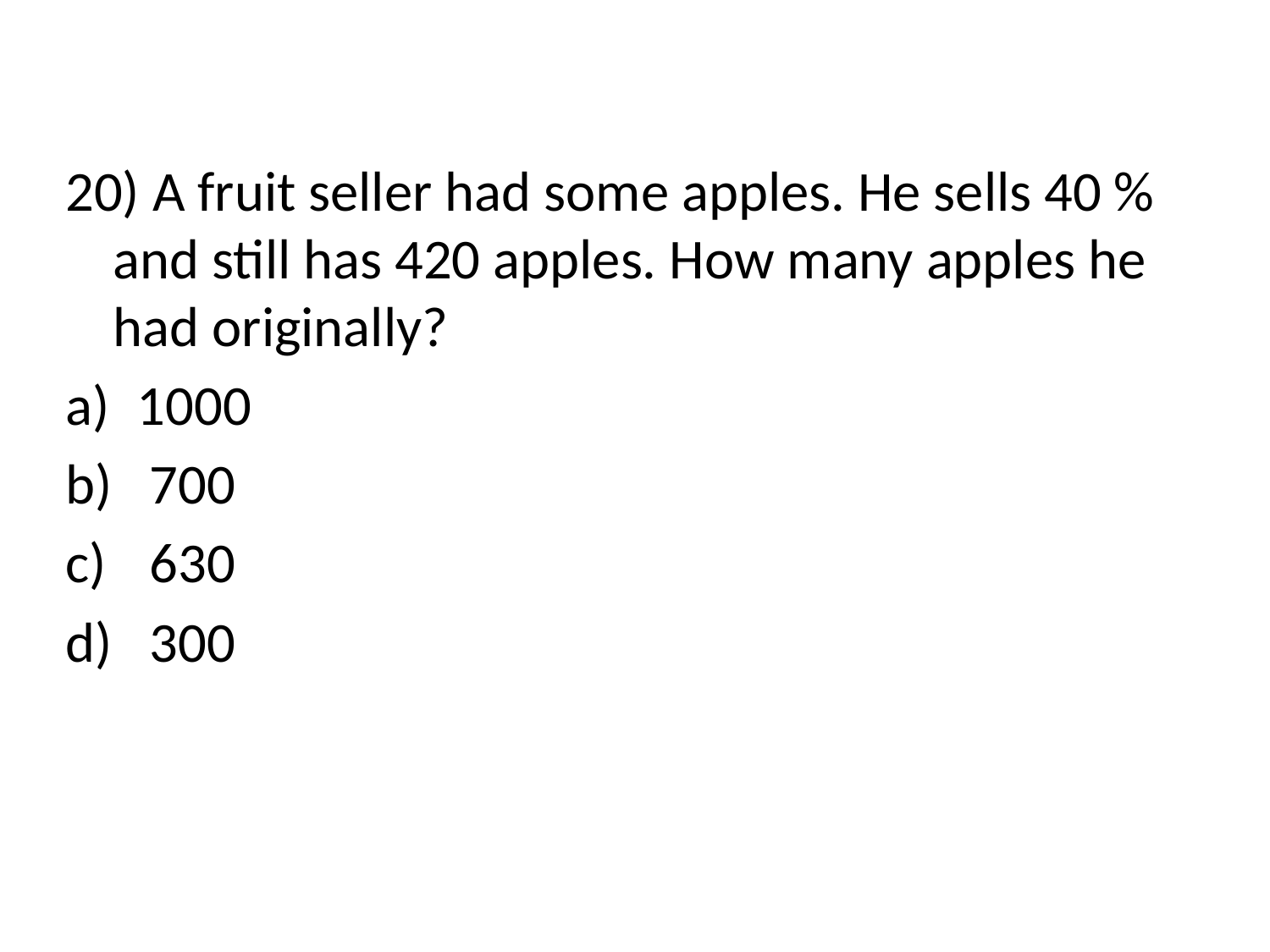

20) A fruit seller had some apples. He sells 40 % and still has 420 apples. How many apples he had originally?
1000
 700
 630
 300